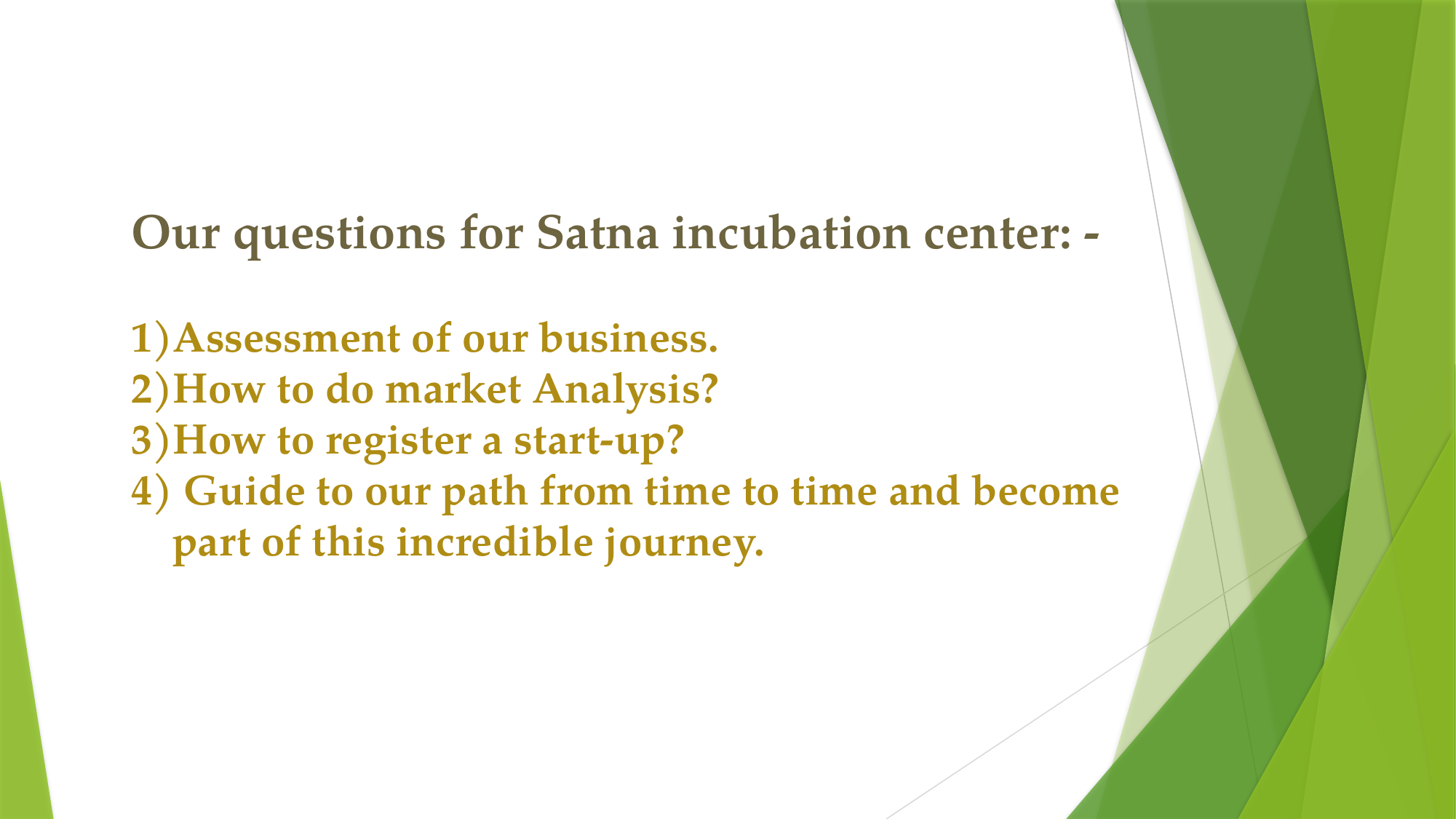

Our questions for Satna incubation center: -

Assessment of our business.
How to do market Analysis?
How to register a start-up?
 Guide to our path from time to time and become part of this incredible journey.